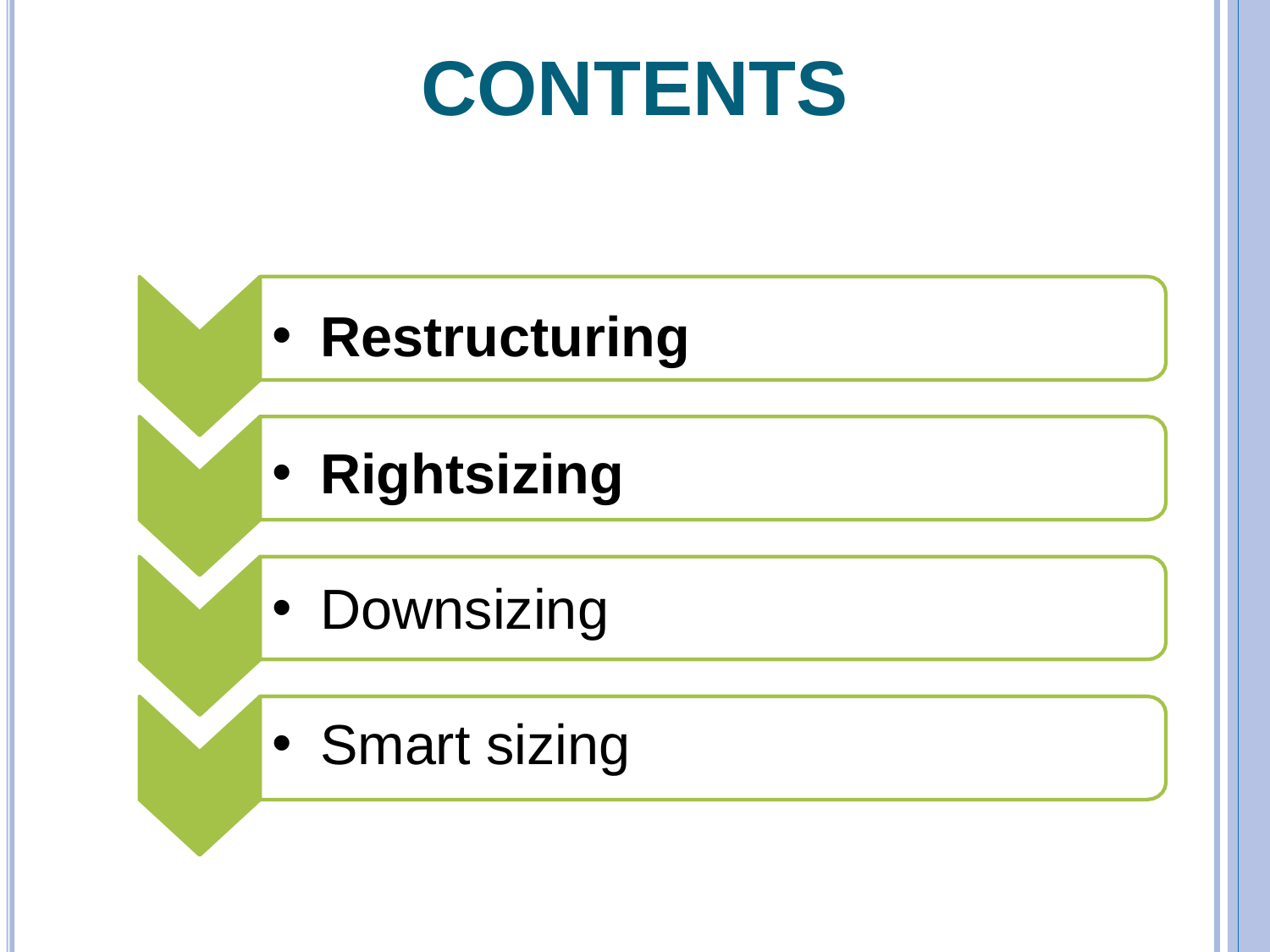

# CONTENTS

Restructuring

Rightsizing

Downsizing

Smart sizing